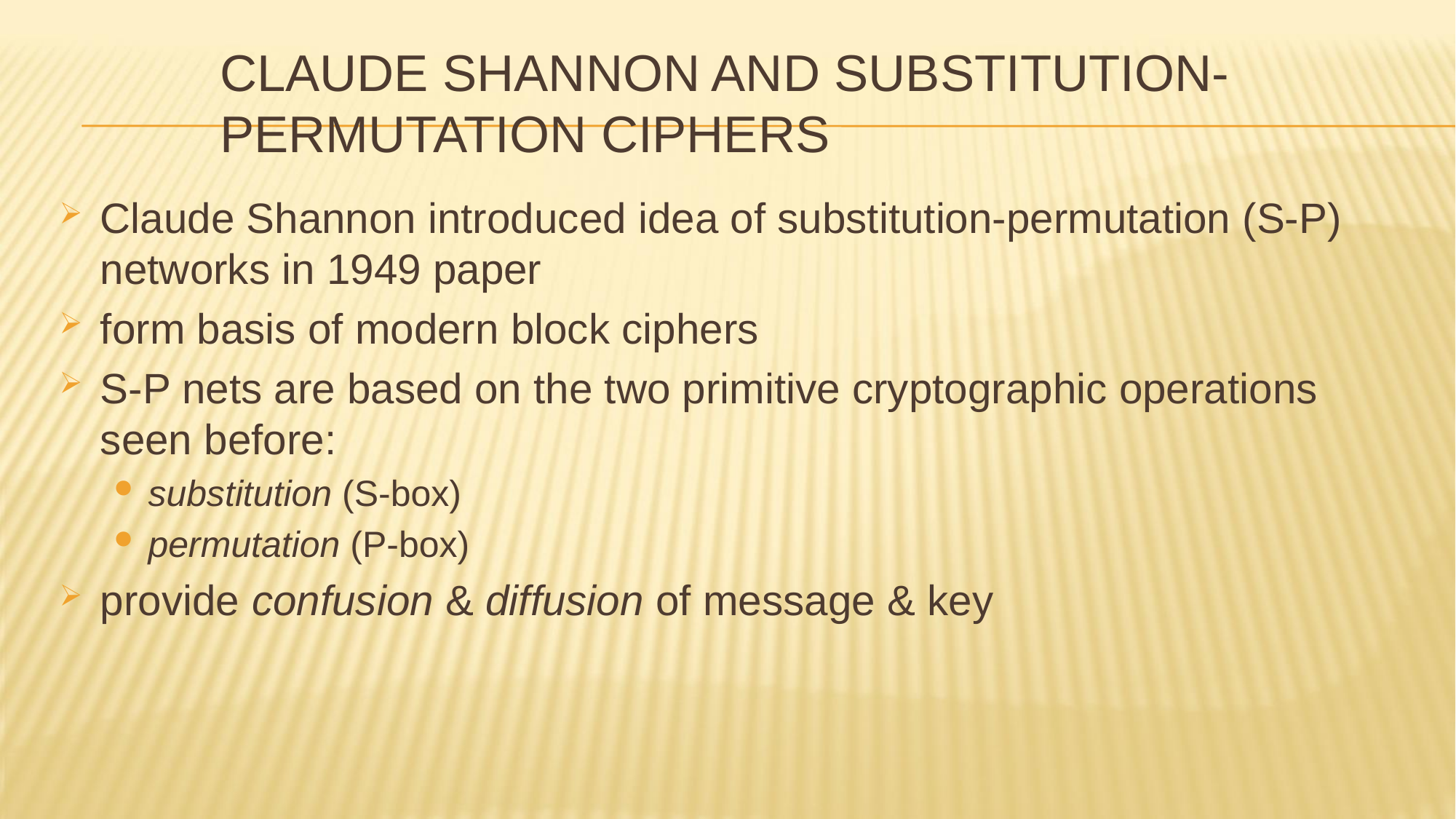

# Claude Shannon and Substitution-Permutation Ciphers
Claude Shannon introduced idea of substitution-permutation (S-P) networks in 1949 paper
form basis of modern block ciphers
S-P nets are based on the two primitive cryptographic operations seen before:
substitution (S-box)
permutation (P-box)
provide confusion & diffusion of message & key